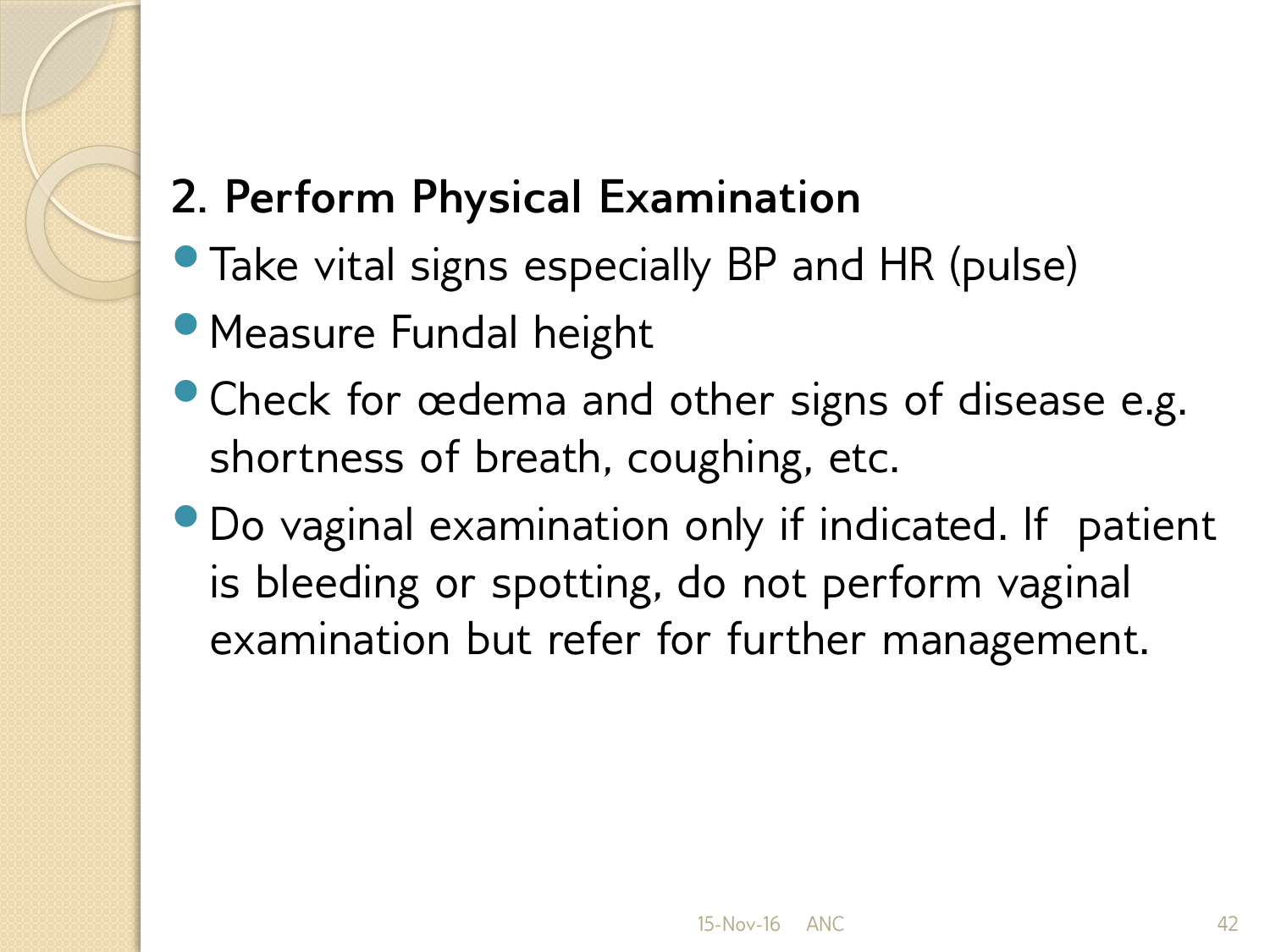

2. Perform Physical Examination
Take vital signs especially BP and HR (pulse)
Measure Fundal height
Check for oedema and other signs of disease e.g. shortness of breath, coughing, etc.
Do vaginal examination only if indicated. If  patient is bleeding or spotting, do not perform vaginal examination but refer for further management.
15-Nov-16
ANC
42